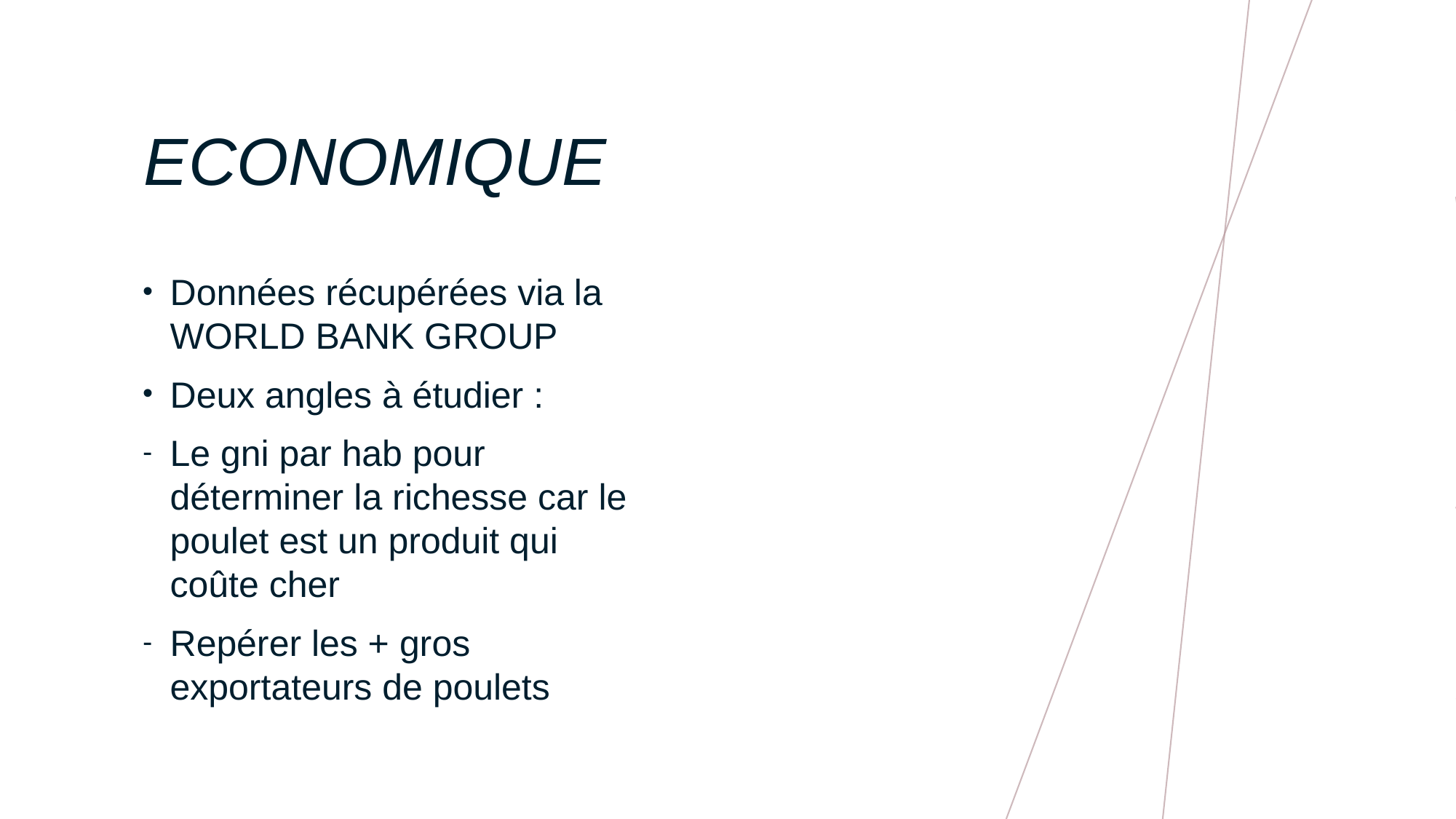

# Economique
Données récupérées via la WORLD BANK GROUP
Deux angles à étudier :
Le gni par hab pour déterminer la richesse car le poulet est un produit qui coûte cher
Repérer les + gros exportateurs de poulets